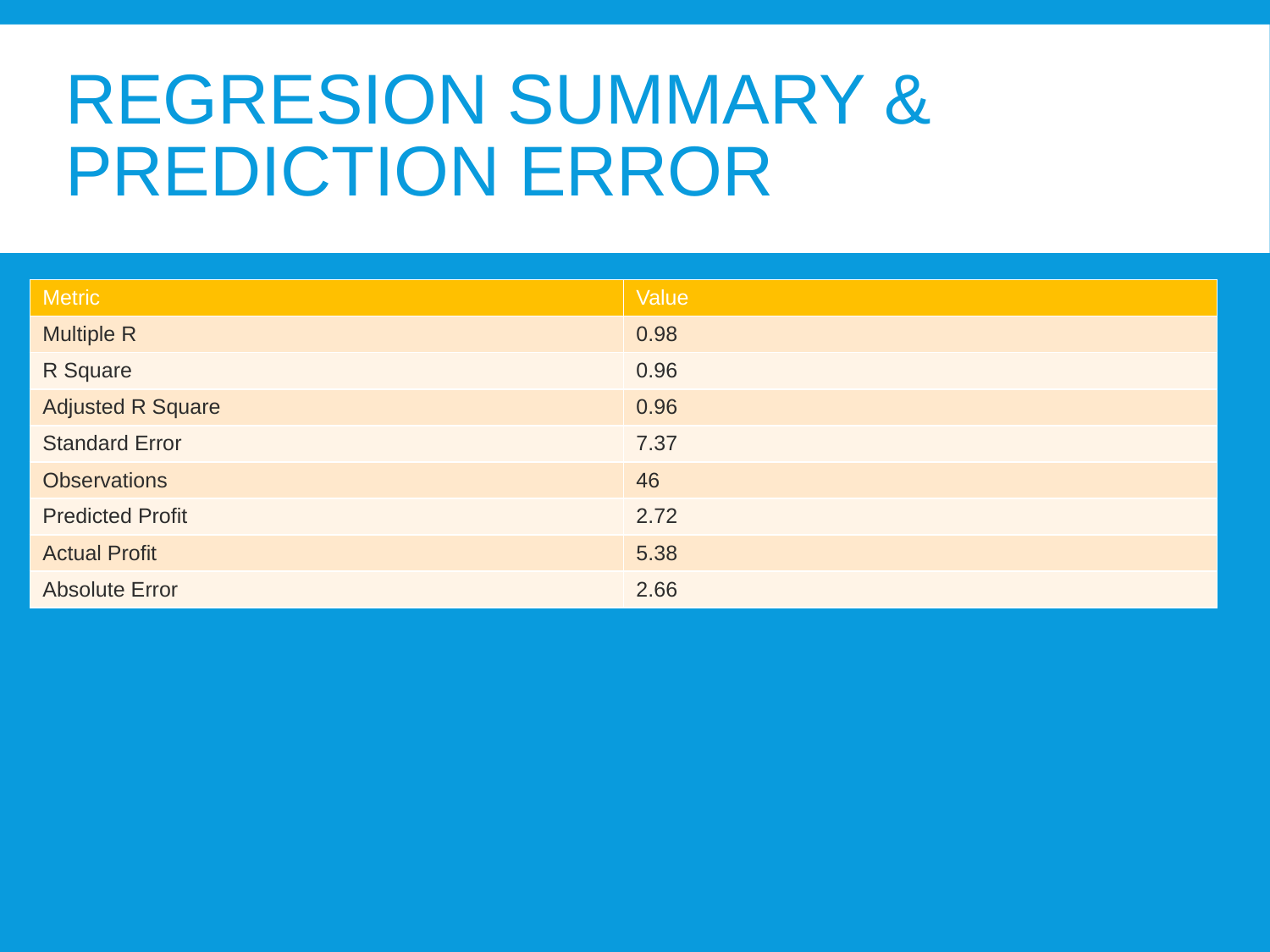

# Regresion summary & prediction error
| Metric | Value |
| --- | --- |
| Multiple R | 0.98 |
| R Square | 0.96 |
| Adjusted R Square | 0.96 |
| Standard Error | 7.37 |
| Observations | 46 |
| Predicted Profit | 2.72 |
| Actual Profit | 5.38 |
| Absolute Error | 2.66 |